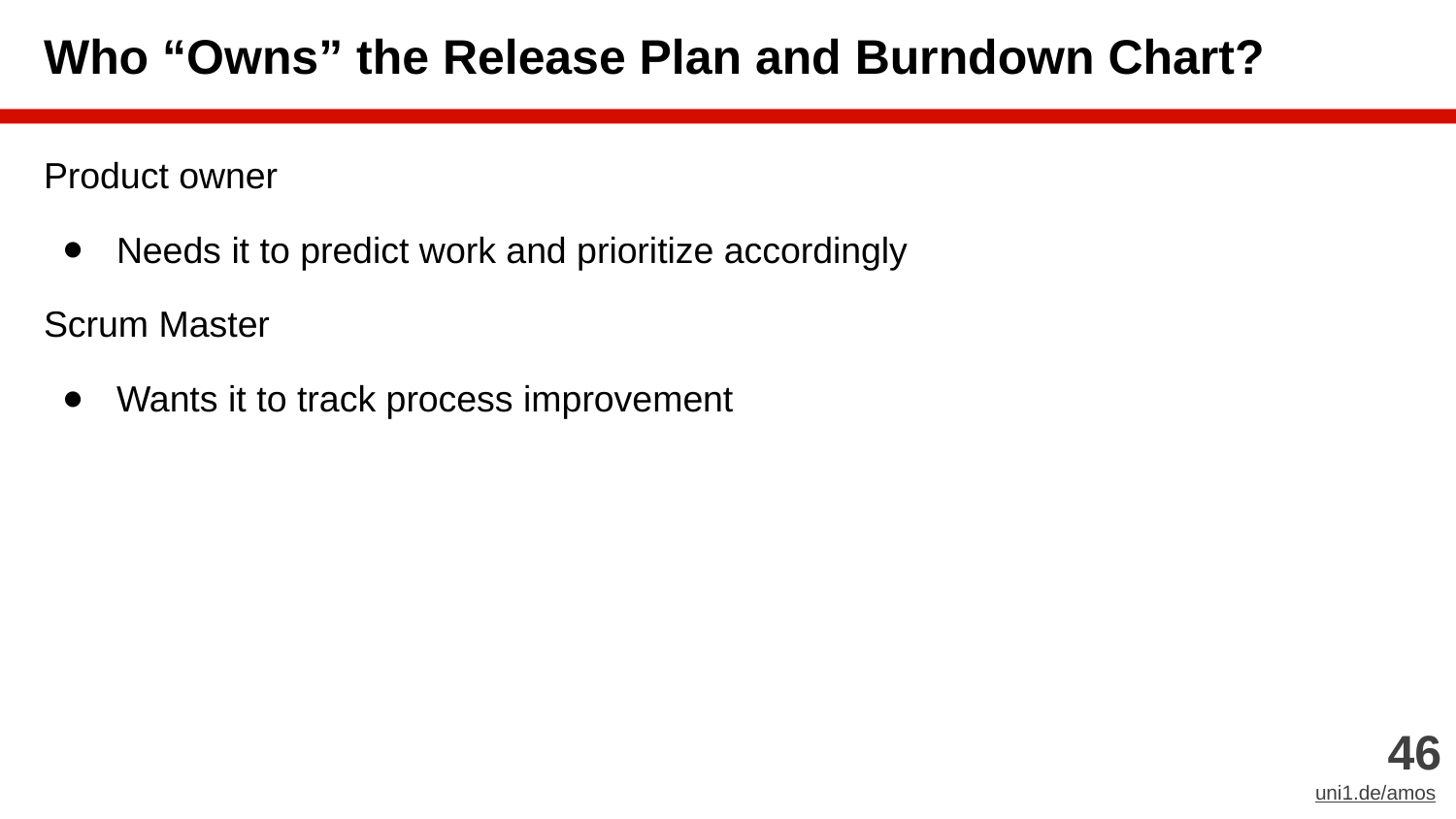

# Who “Owns” the Release Plan and Burndown Chart?
Product owner
Needs it to predict work and prioritize accordingly
Scrum Master
Wants it to track process improvement
46
uni1.de/amos